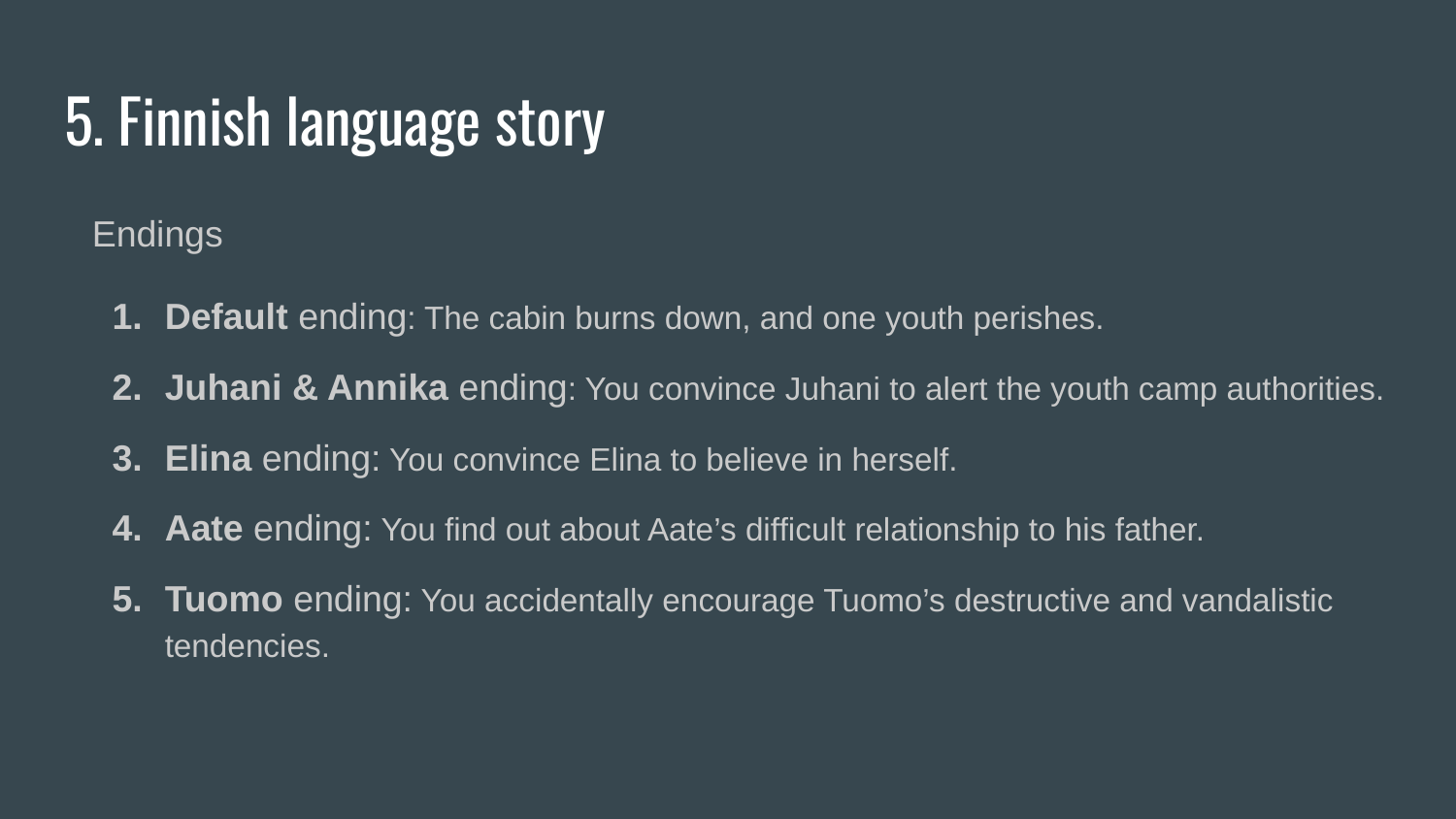

# 5. Finnish language story
Endings
Default ending: The cabin burns down, and one youth perishes.
Juhani & Annika ending: You convince Juhani to alert the youth camp authorities.
Elina ending: You convince Elina to believe in herself.
Aate ending: You find out about Aate’s difficult relationship to his father.
Tuomo ending: You accidentally encourage Tuomo’s destructive and vandalistic tendencies.